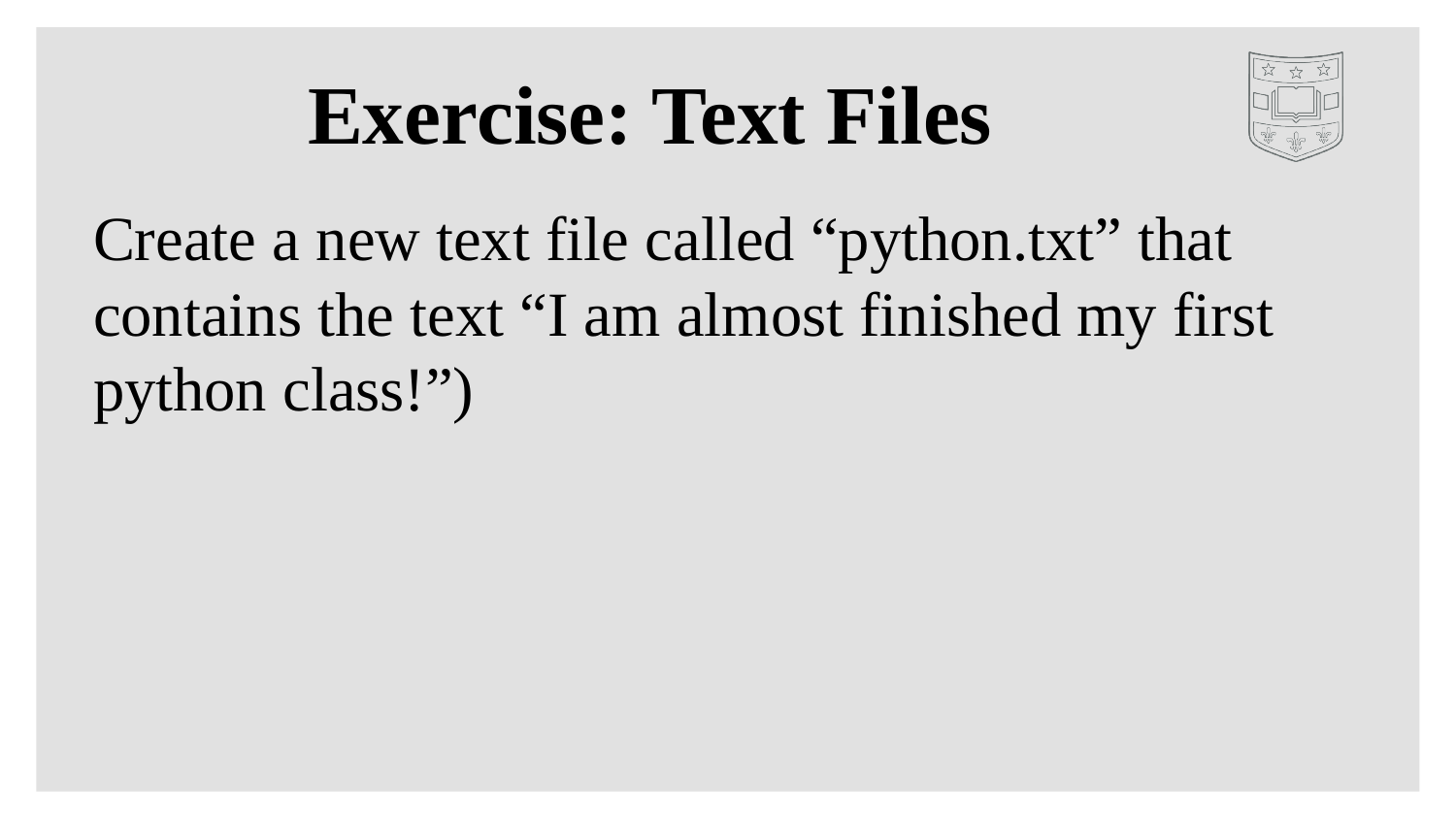

# Exercise: Text Files
Create a new text file called “python.txt” that contains the text “I am almost finished my first python class!”)